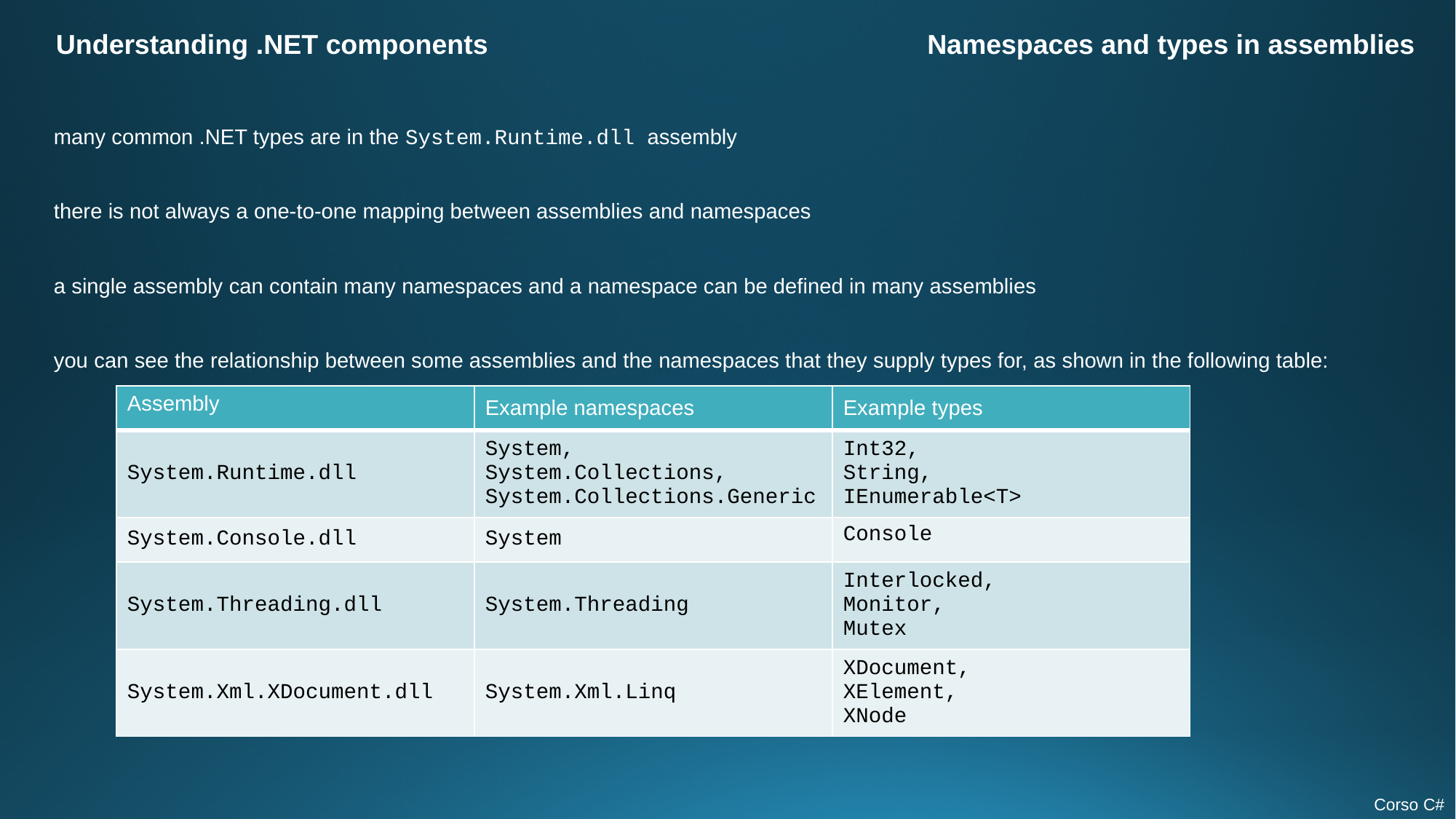

Understanding .NET components
Namespaces and types in assemblies
many common .NET types are in the System.Runtime.dll assembly
there is not always a one-to-one mapping between assemblies and namespaces
a single assembly can contain many namespaces and a namespace can be defined in many assemblies
you can see the relationship between some assemblies and the namespaces that they supply types for, as shown in the following table:
| Assembly | Example namespaces | Example types |
| --- | --- | --- |
| System.Runtime.dll | System, System.Collections, System.Collections.Generic | Int32, String, IEnumerable<T> |
| System.Console.dll | System | Console |
| System.Threading.dll | System.Threading | Interlocked, Monitor, Mutex |
| System.Xml.XDocument.dll | System.Xml.Linq | XDocument, XElement, XNode |
Corso C#